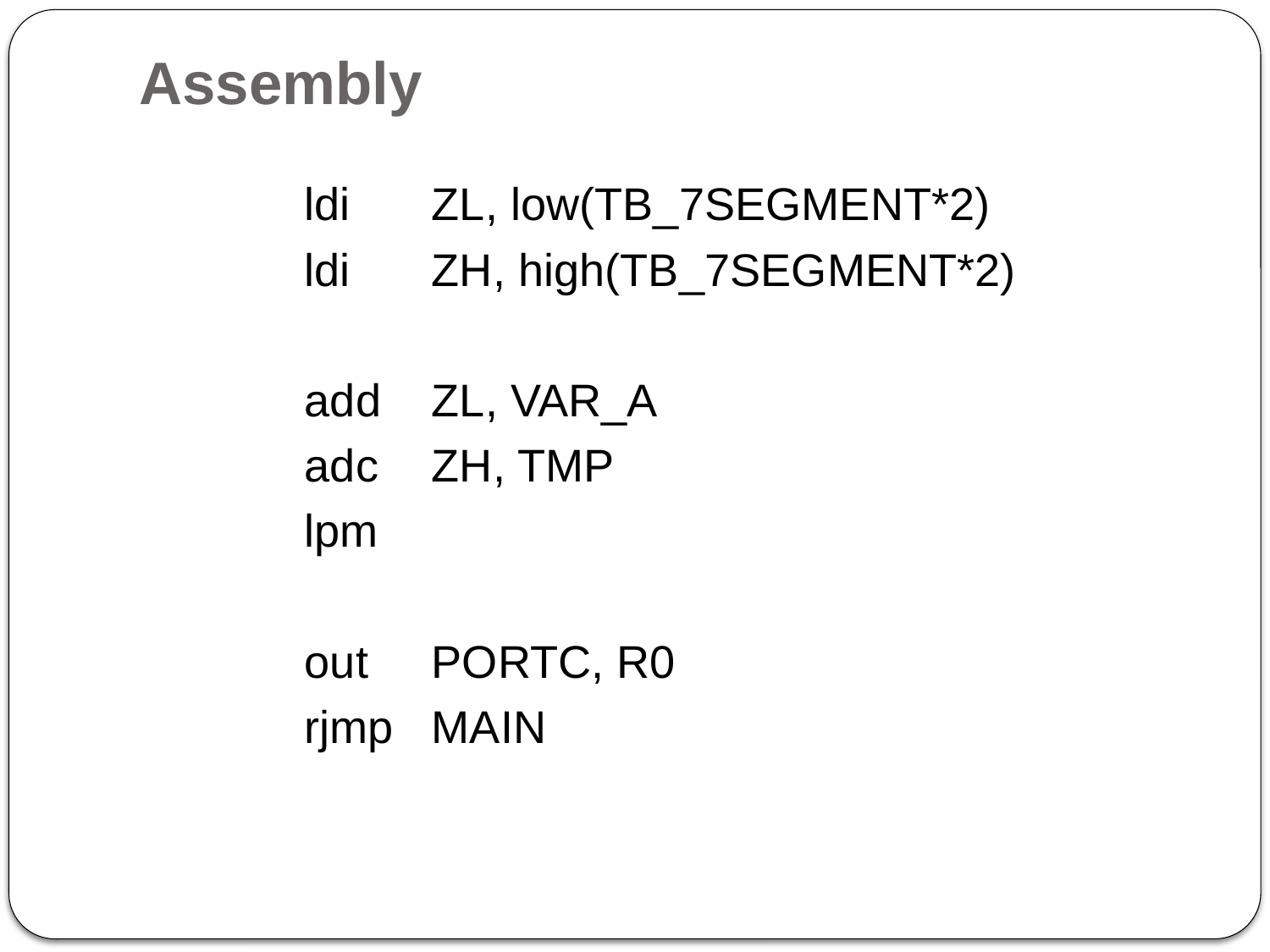

# Assembly
		ldi	ZL, low(TB_7SEGMENT*2)
		ldi	ZH, high(TB_7SEGMENT*2)

		add	ZL, VAR_A
		adc	ZH, TMP
		lpm

		out	PORTC, R0
		rjmp	MAIN